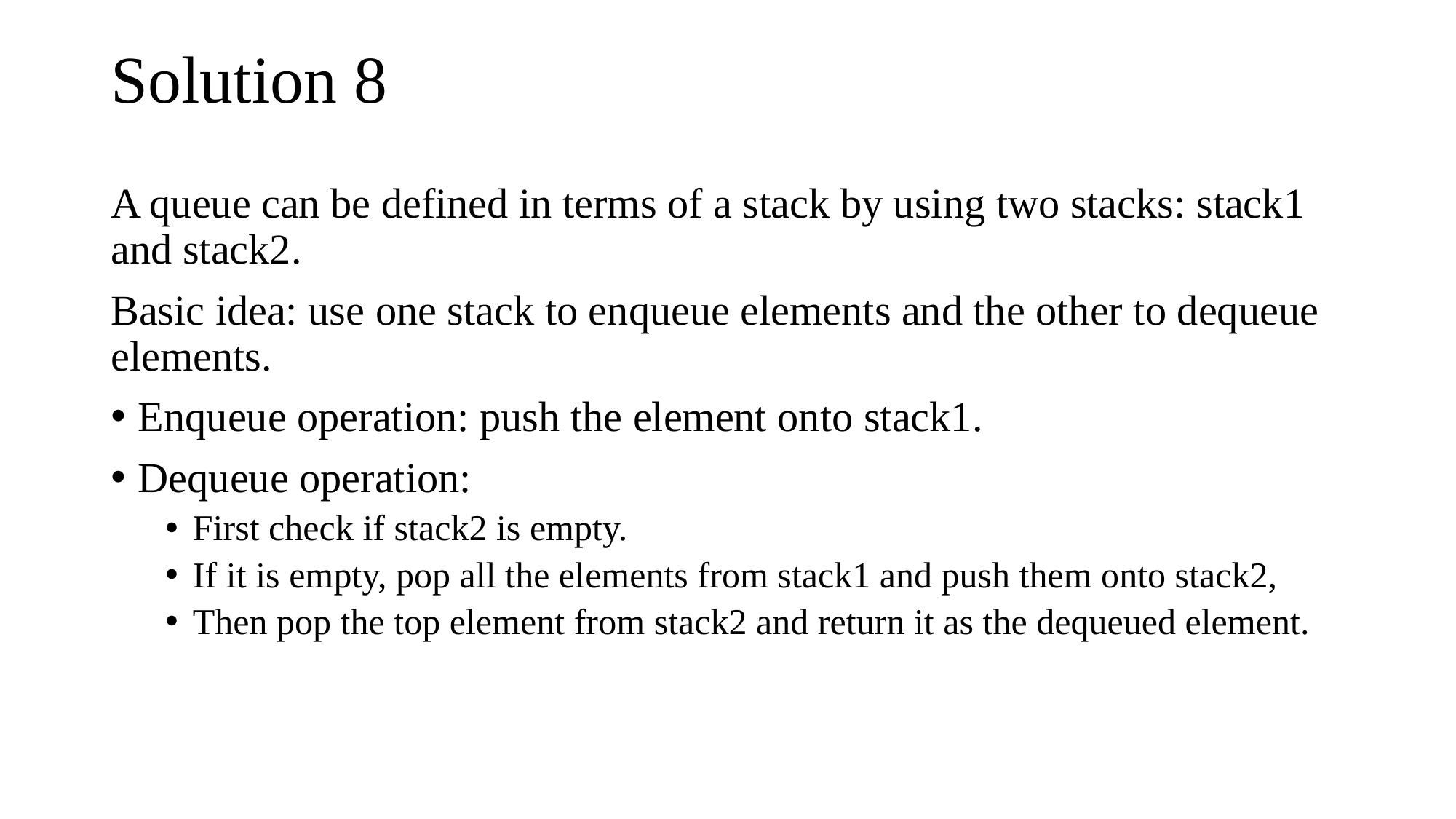

# Solution 8
A queue can be defined in terms of a stack by using two stacks: stack1 and stack2.
Basic idea: use one stack to enqueue elements and the other to dequeue elements.
Enqueue operation: push the element onto stack1.
Dequeue operation:
First check if stack2 is empty.
If it is empty, pop all the elements from stack1 and push them onto stack2,
Then pop the top element from stack2 and return it as the dequeued element.